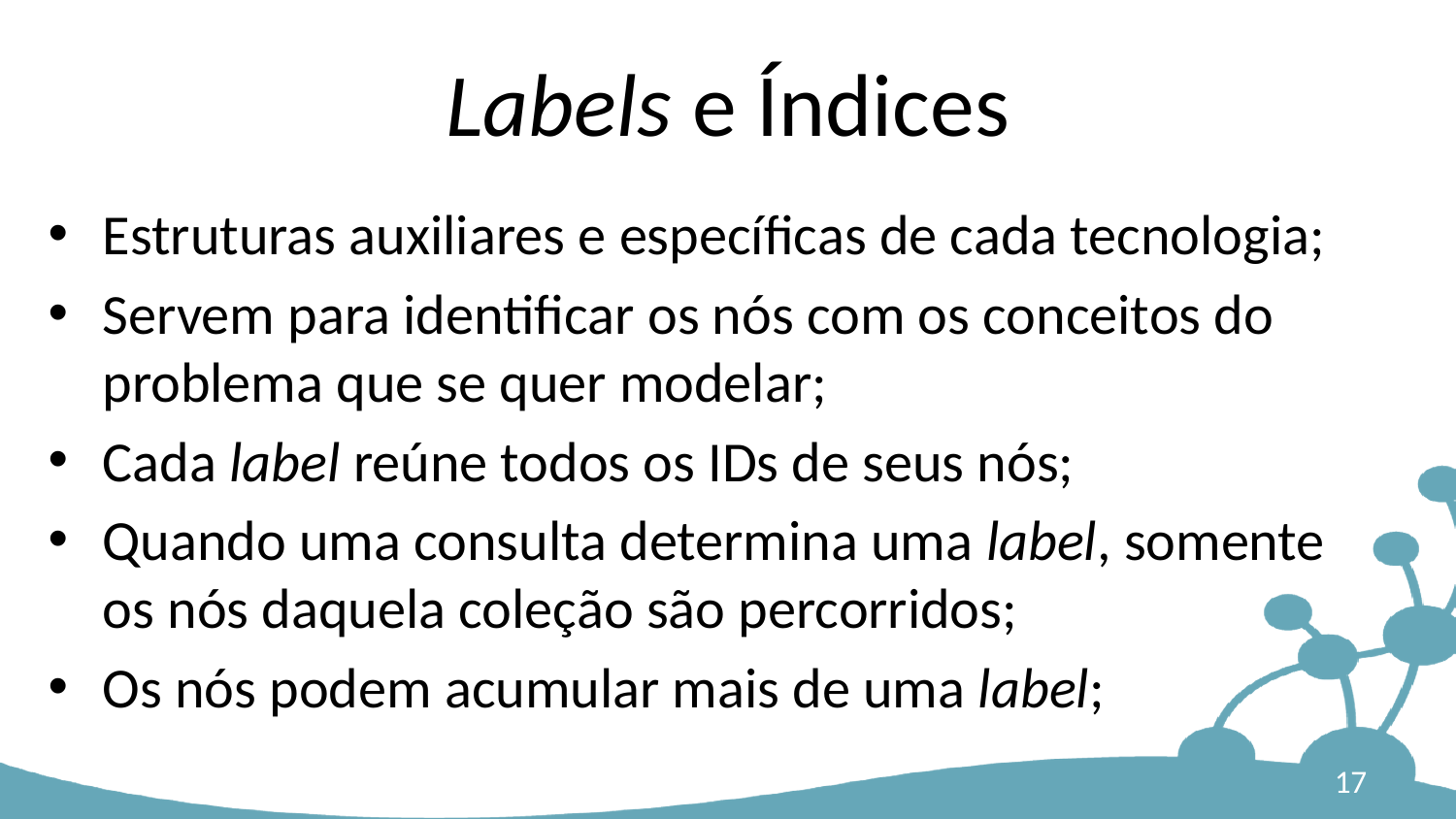

# Labels e Índices
Estruturas auxiliares e específicas de cada tecnologia;
Servem para identificar os nós com os conceitos do problema que se quer modelar;
Cada label reúne todos os IDs de seus nós;
Quando uma consulta determina uma label, somente   os nós daquela coleção são percorridos;
Os nós podem acumular mais de uma label;
17